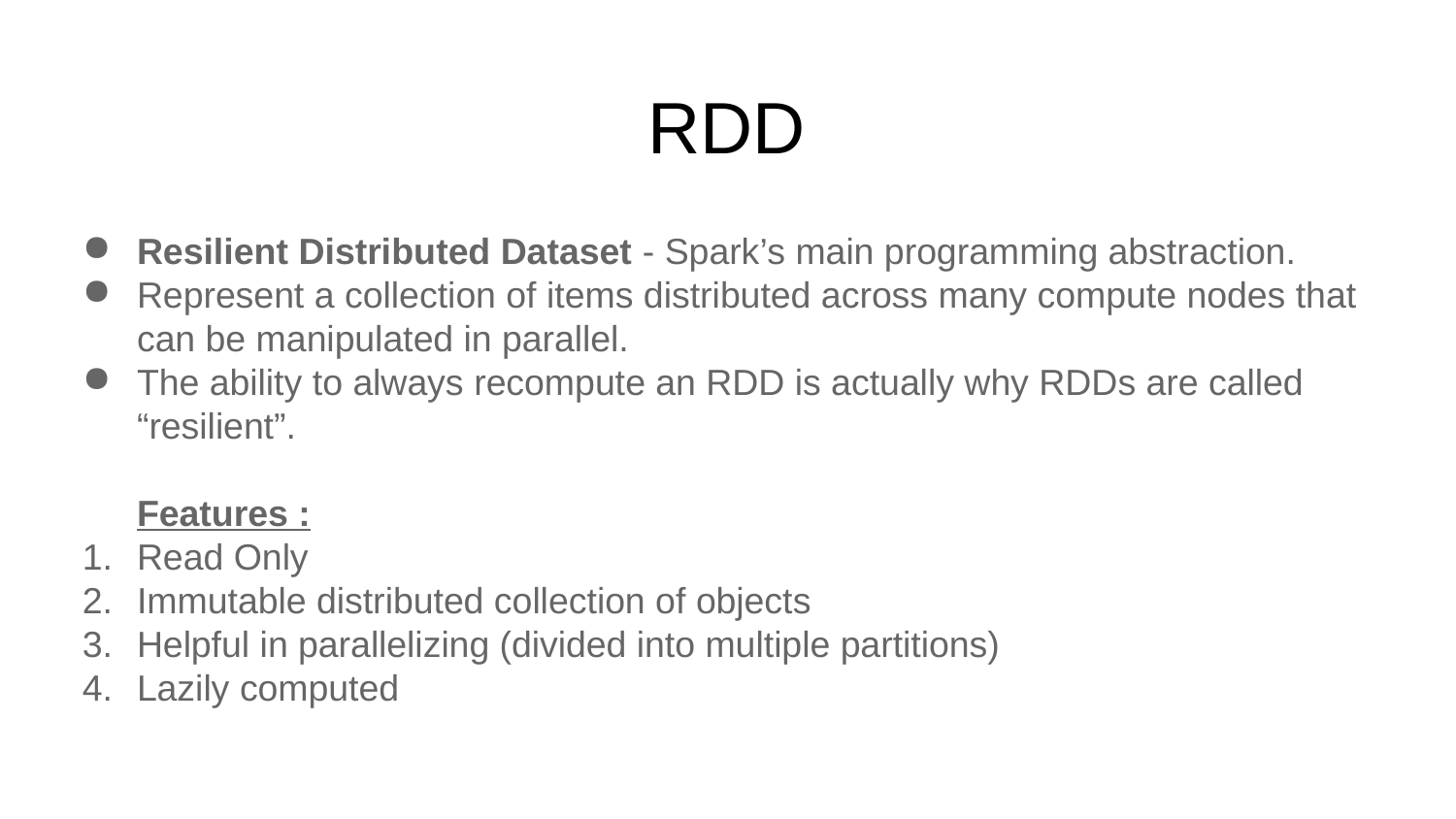

RDD
# Resilient Distributed Dataset - Spark’s main programming abstraction.
Represent a collection of items distributed across many compute nodes that can be manipulated in parallel.
The ability to always recompute an RDD is actually why RDDs are called “resilient”.

Features :
Read Only
Immutable distributed collection of objects
Helpful in parallelizing (divided into multiple partitions)
Lazily computed